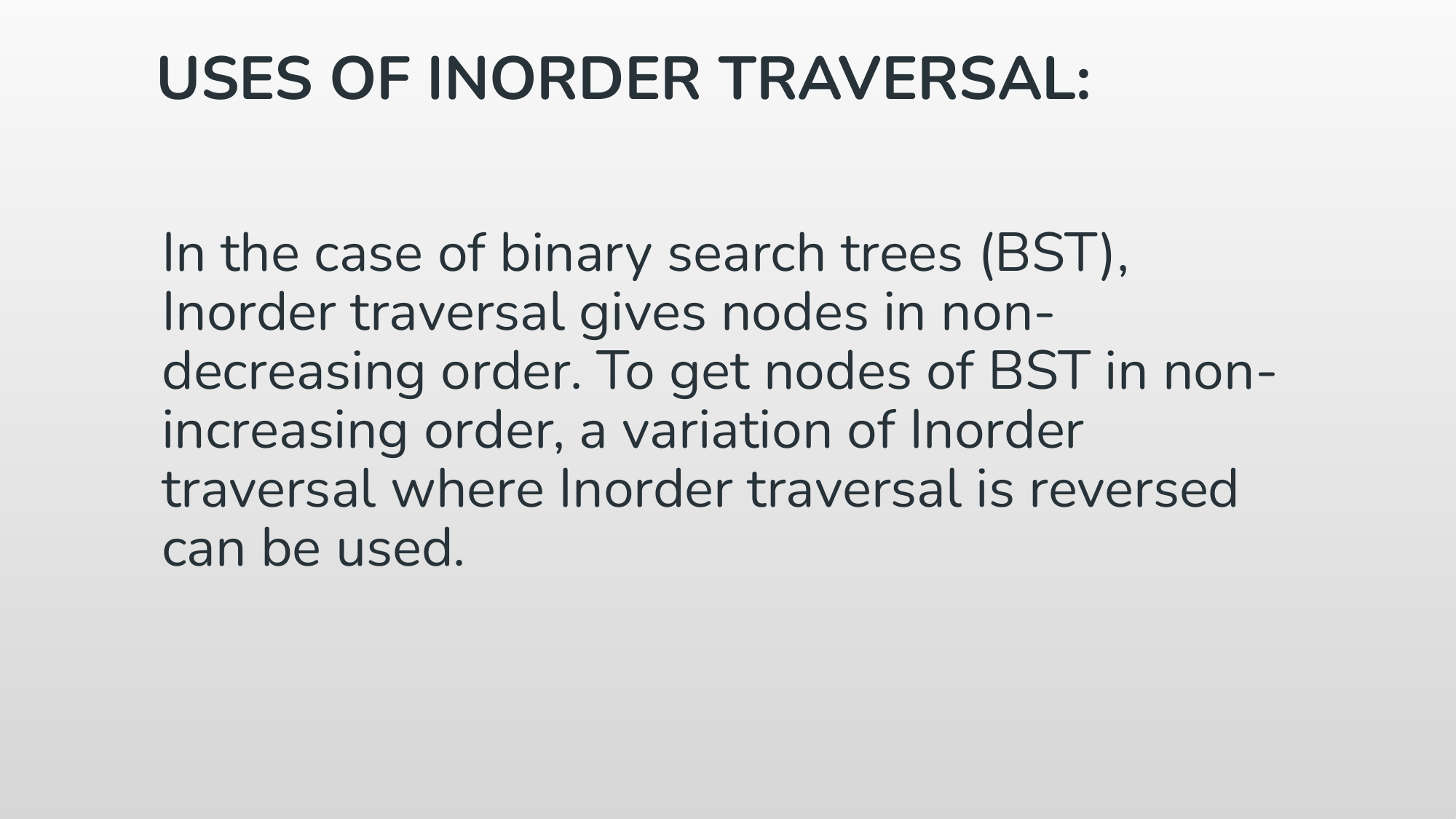

# Uses of Inorder Traversal:
In the case of binary search trees (BST), Inorder traversal gives nodes in non-decreasing order. To get nodes of BST in non-increasing order, a variation of Inorder traversal where Inorder traversal is reversed can be used.